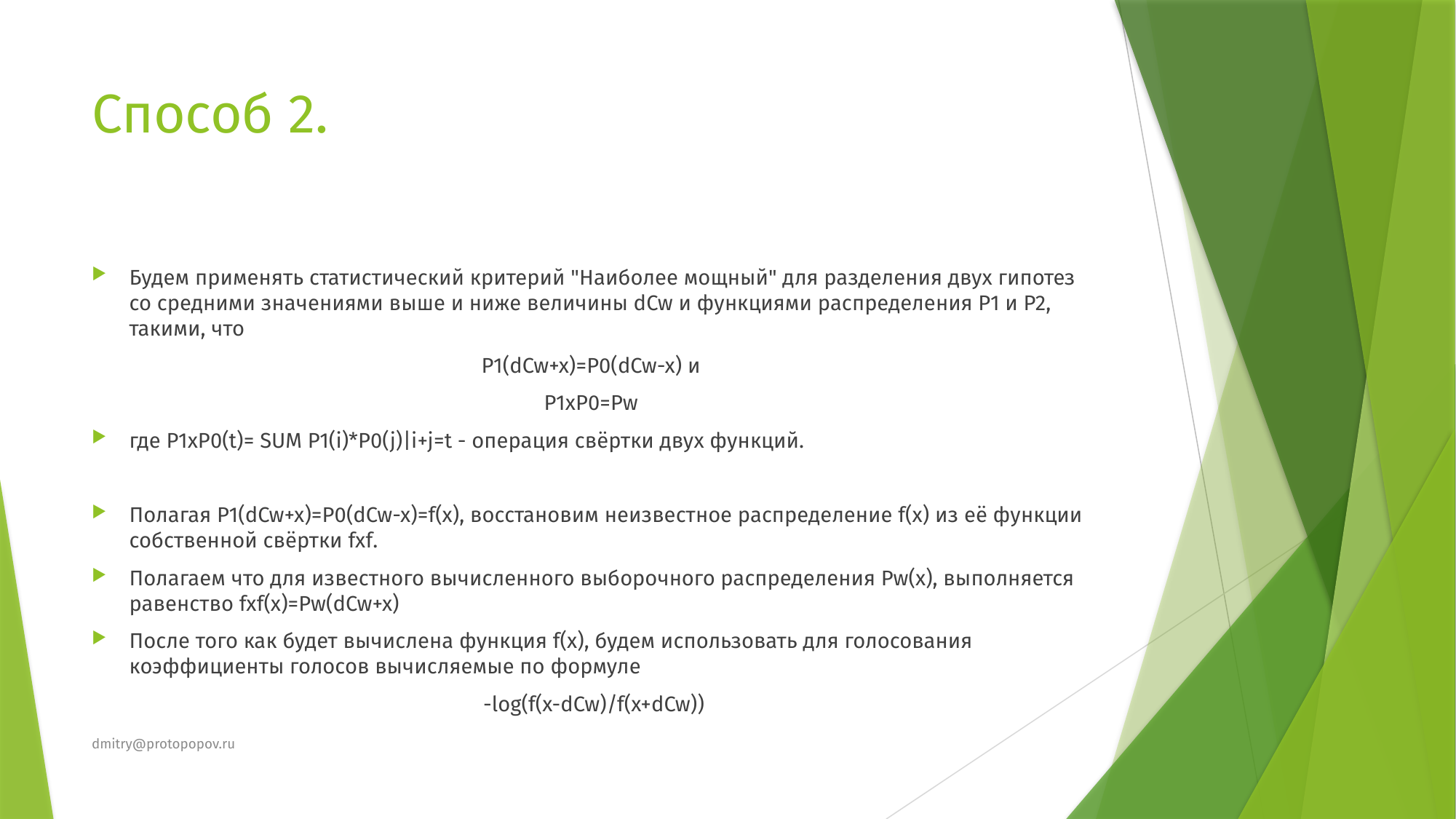

# Способ 2.
Будем применять статистический критерий "Наиболее мощный" для разделения двух гипотез со средними значениями выше и ниже величины dCw и функциями распределения P1 и P2, такими, что
P1(dCw+x)=P0(dCw-x) и
P1xP0=Pw
где P1xP0(t)= SUM P1(i)*P0(j)|i+j=t - операция свёртки двух функций.

Полагая P1(dCw+x)=P0(dCw-x)=f(x), восстановим неизвестное распределение f(x) из её функции собственной свёртки fxf.
Полагаем что для известного вычисленного выборочного распределения Pw(x), выполняется равенство fxf(x)=Pw(dCw+x)
После того как будет вычислена функция f(x), будем использовать для голосования коэффициенты голосов вычисляемые по формуле
-log(f(x-dCw)/f(x+dCw))
dmitry@protopopov.ru